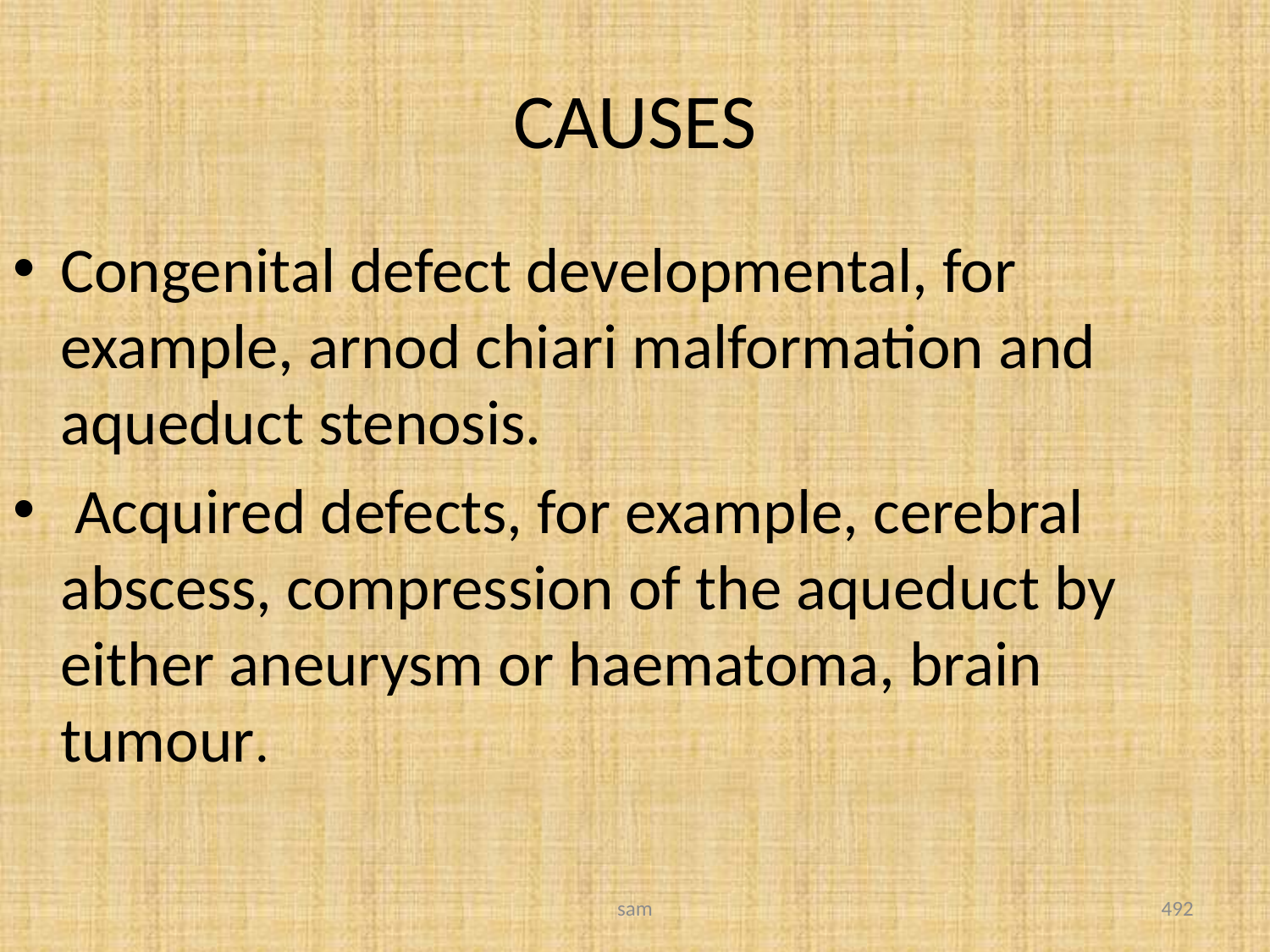

# CAUSES
Congenital defect developmental, for example, arnod chiari malformation and aqueduct stenosis.
 Acquired defects, for example, cerebral abscess, compression of the aqueduct by either aneurysm or haematoma, brain tumour.
sam
492